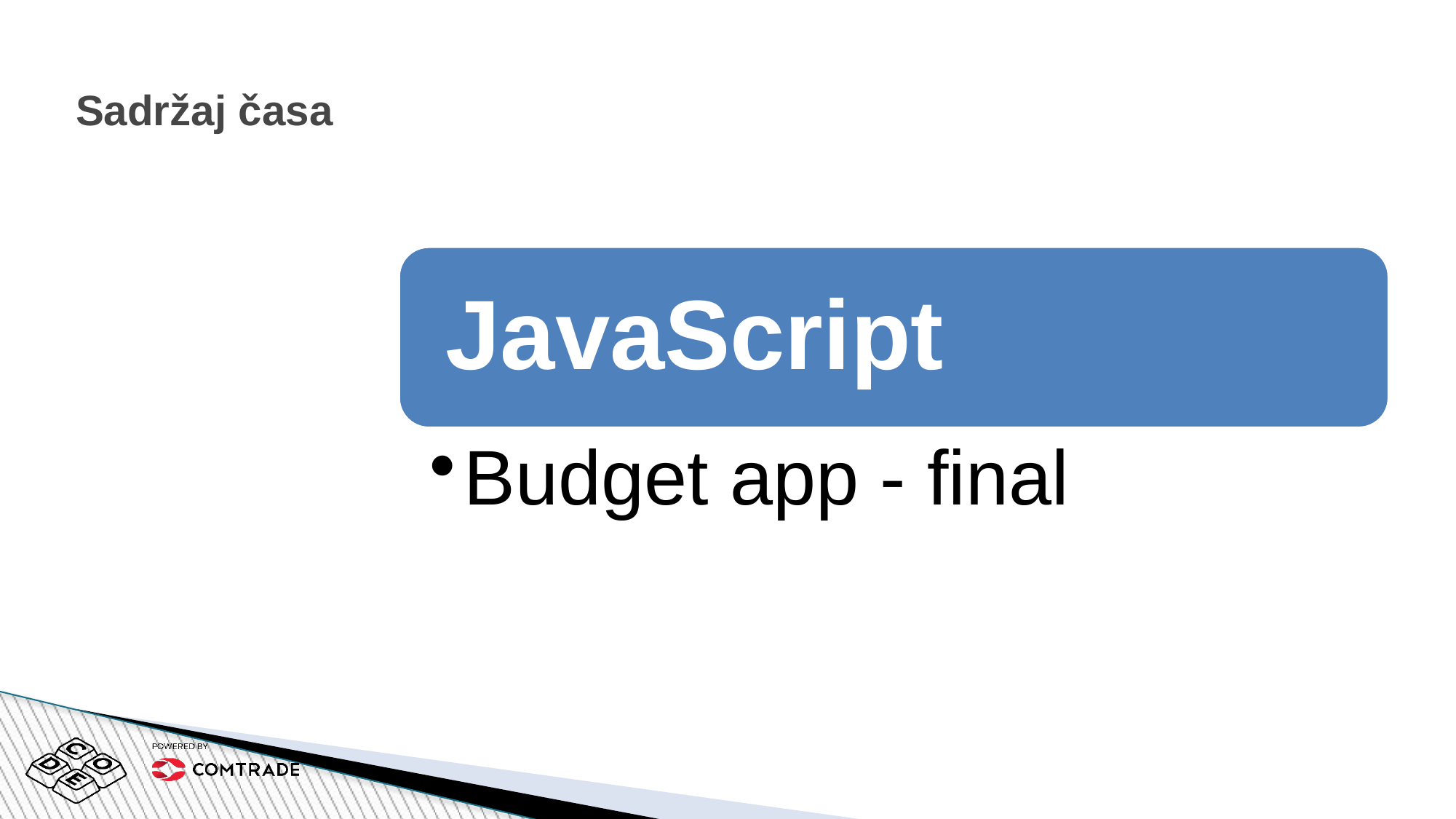

Sadržaj časa
JavaScript
Budget app - final